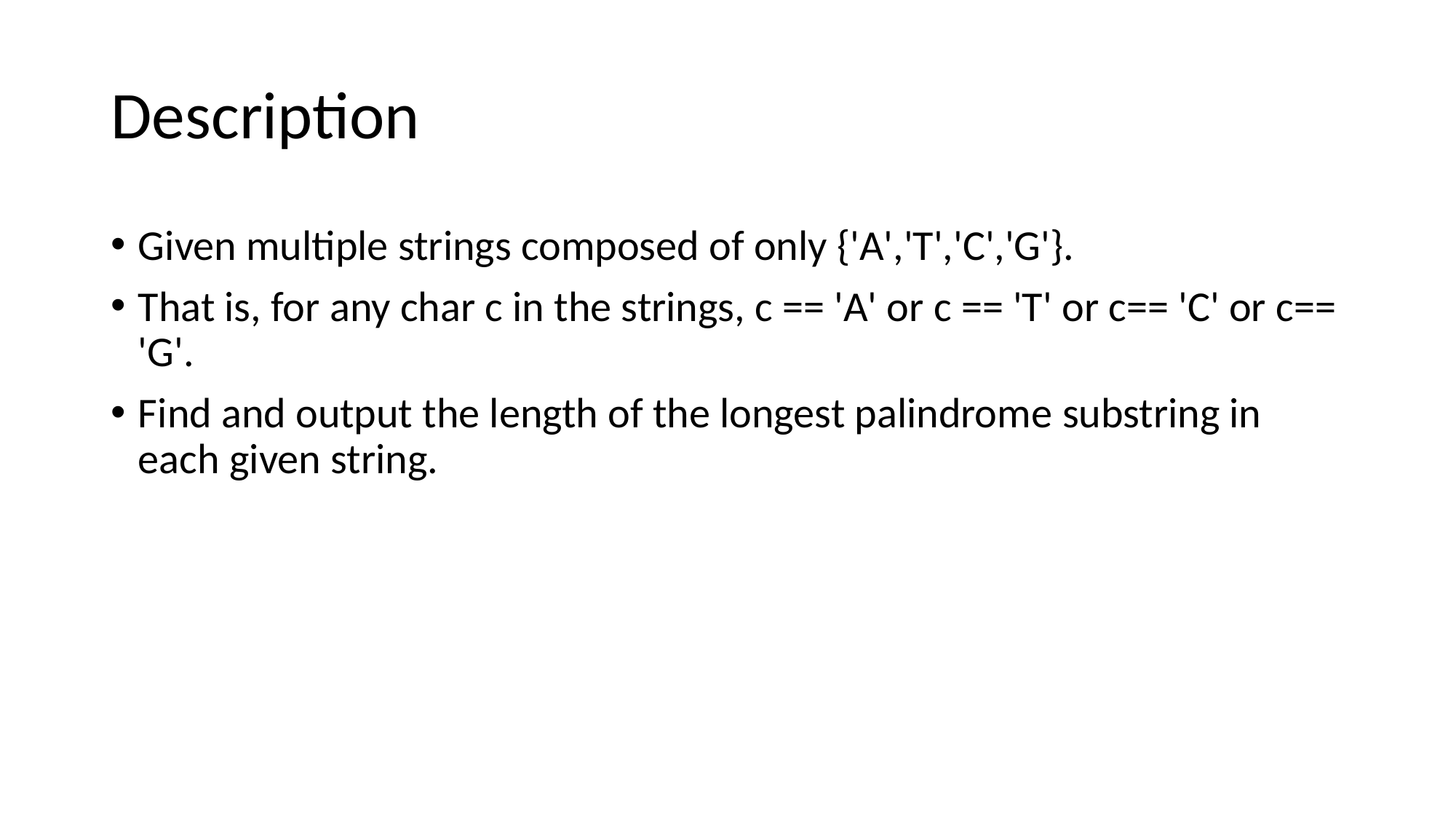

# Description
Given multiple strings composed of only {'A','T','C','G'}.
That is, for any char c in the strings, c == 'A' or c == 'T' or c== 'C' or c== 'G'.
Find and output the length of the longest palindrome substring in each given string.